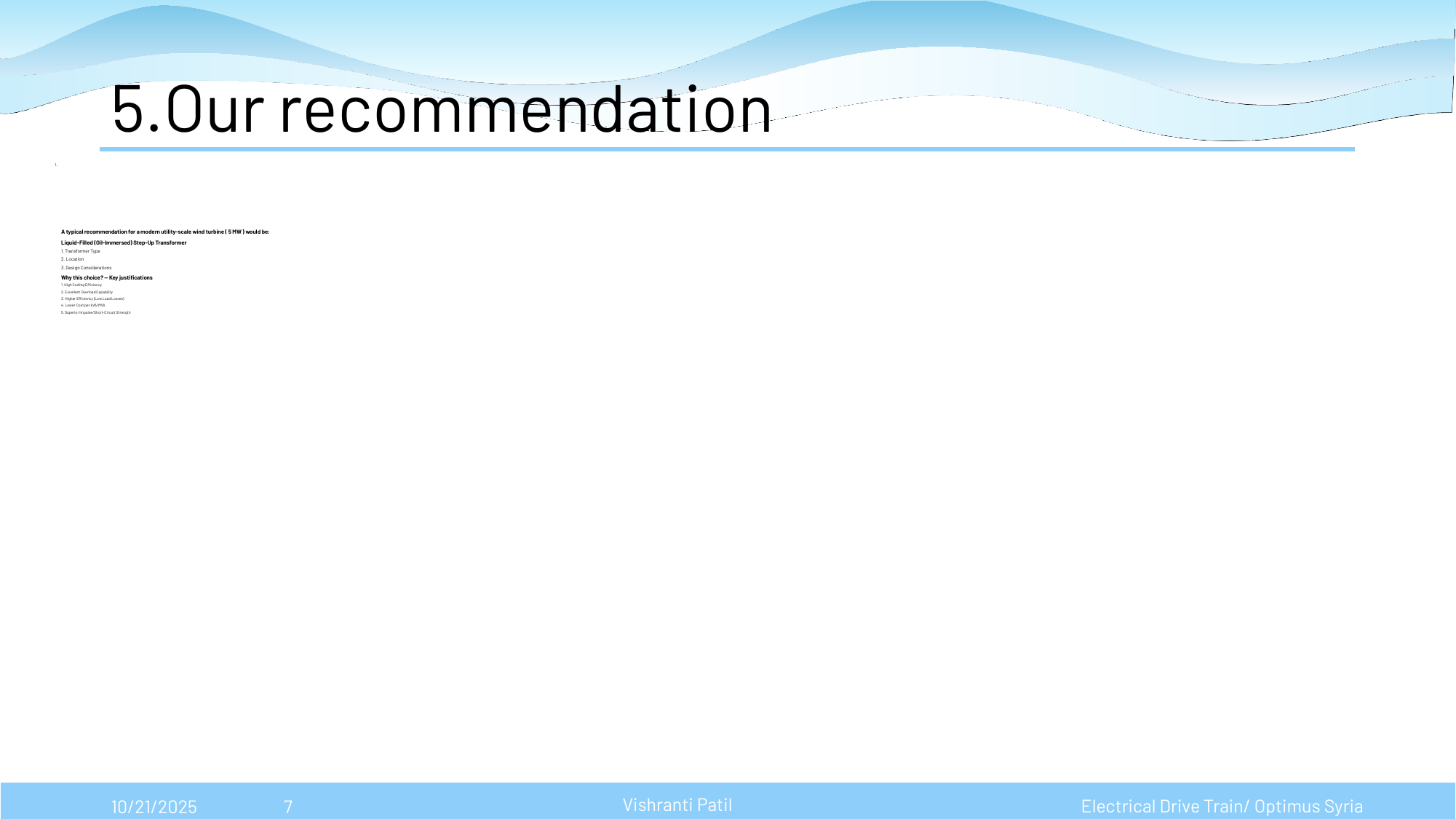

5.Our recommendation
# A typical recommendation for a modern utility-scale wind turbine ( 5 MW ) would be: Liquid-Filled (Oil-Immersed) Step-Up Transformer 1. Transformer Type 2. Location 3. Design Considerations Why this choice? — Key justifications 1. High Cooling Efficiency 2. Excellent Overload Capability 3. Higher Efficiency (Low Load Losses) 4. Lower Cost per kVA/MVA 5. Superior Impulse/Short-Circuit Strength
Vishranti Patil
Electrical Drive Train/ Optimus Syria
10/21/2025
7